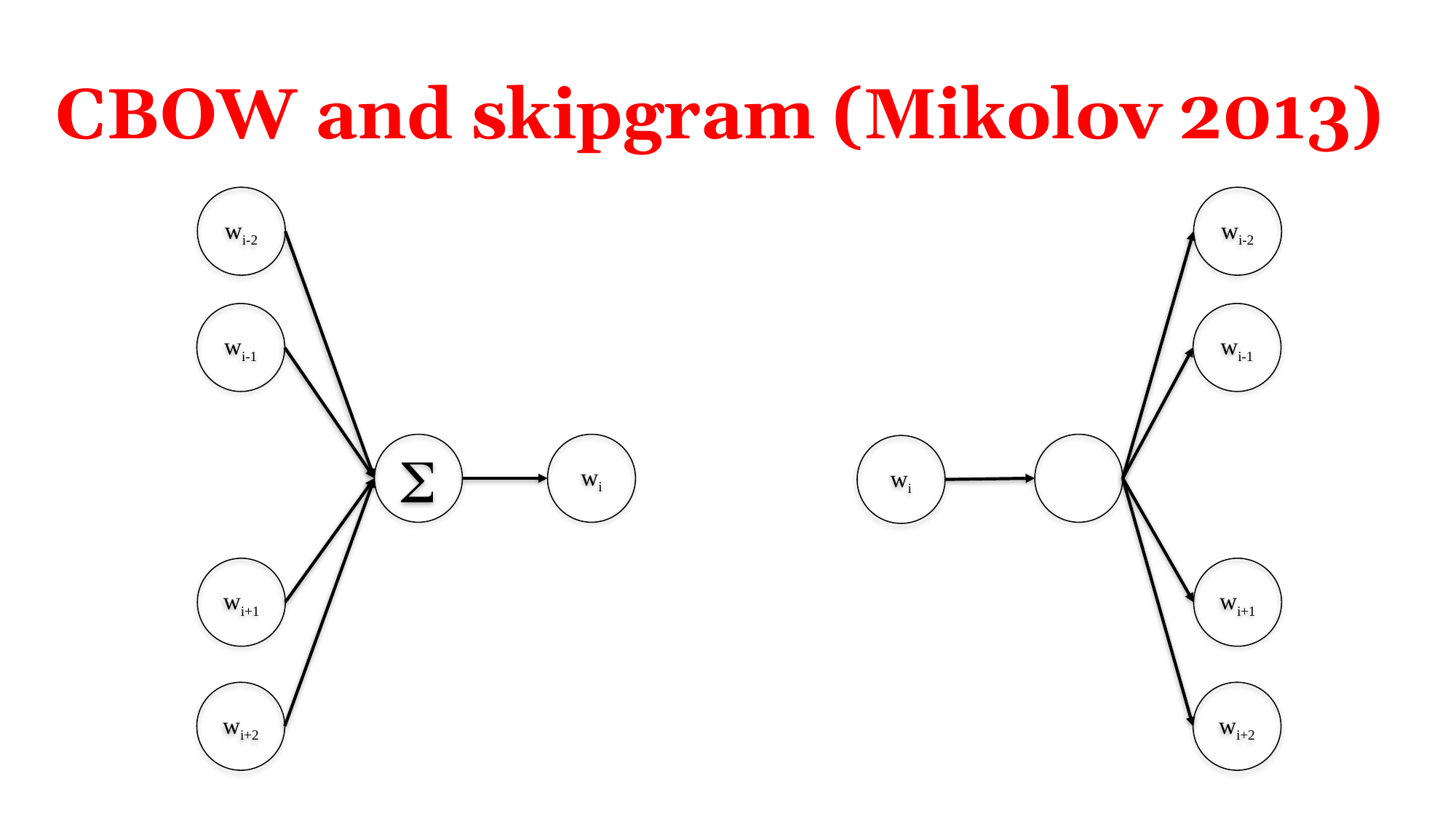

# CBOW and skipgram (Mikolov 2013)
wi-2
wi-1
Σ
wi
wi+1
wi+2
wi-2
wi-1

wi
wi+1
wi+2